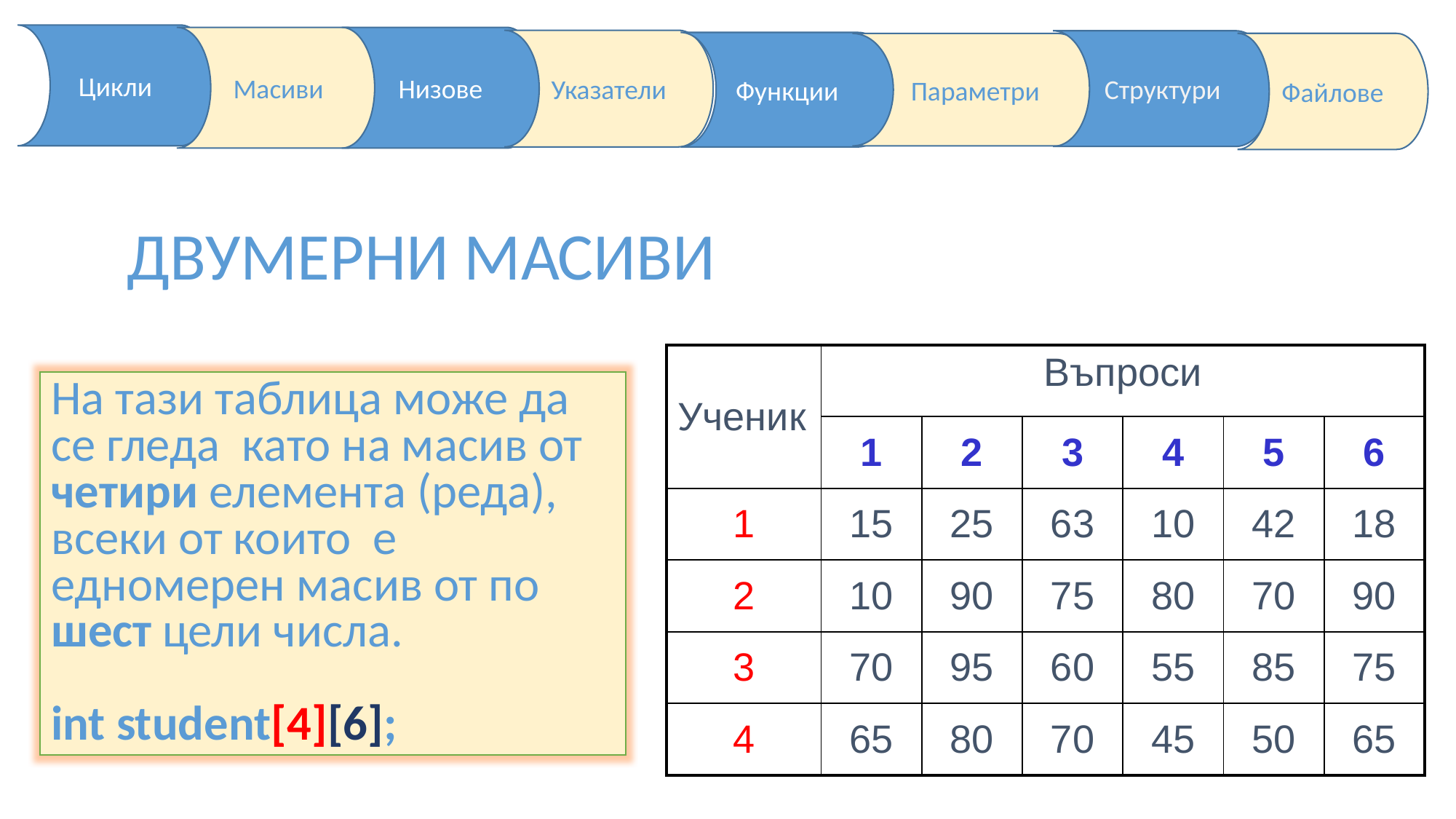

ДВУМЕРНИ МАСИВИ
| Ученик | Въпроси |  |  |  |  |  |
| --- | --- | --- | --- | --- | --- | --- |
|  | 1 | 2 | 3 | 4 | 5 | 6 |
| 1 | 15 | 25 | 63 | 10 | 42 | 18 |
| 2 | 10 | 90 | 75 | 80 | 70 | 90 |
| 3 | 70 | 95 | 60 | 55 | 85 | 75 |
| 4 | 65 | 80 | 70 | 45 | 50 | 65 |
На тази таблица може да се гледа  като на масив от  четири елемента (реда), всеки от които  е едномерен масив от по шест цели числа.

int student[4][6];